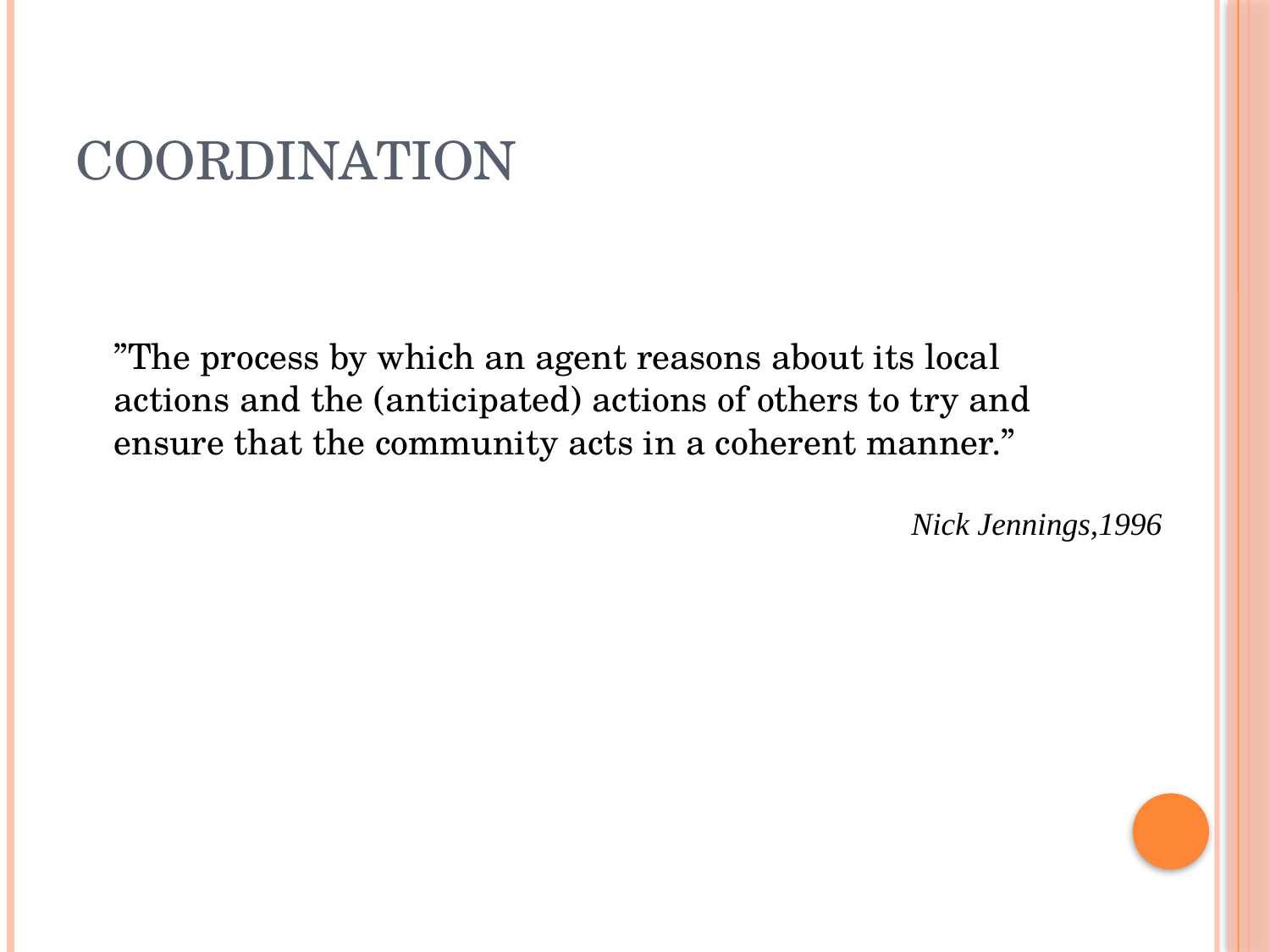

# Coordination

	”The process by which an agent reasons about its local actions and the (anticipated) actions of others to try and ensure that the community acts in a coherent manner.”
Nick Jennings,1996